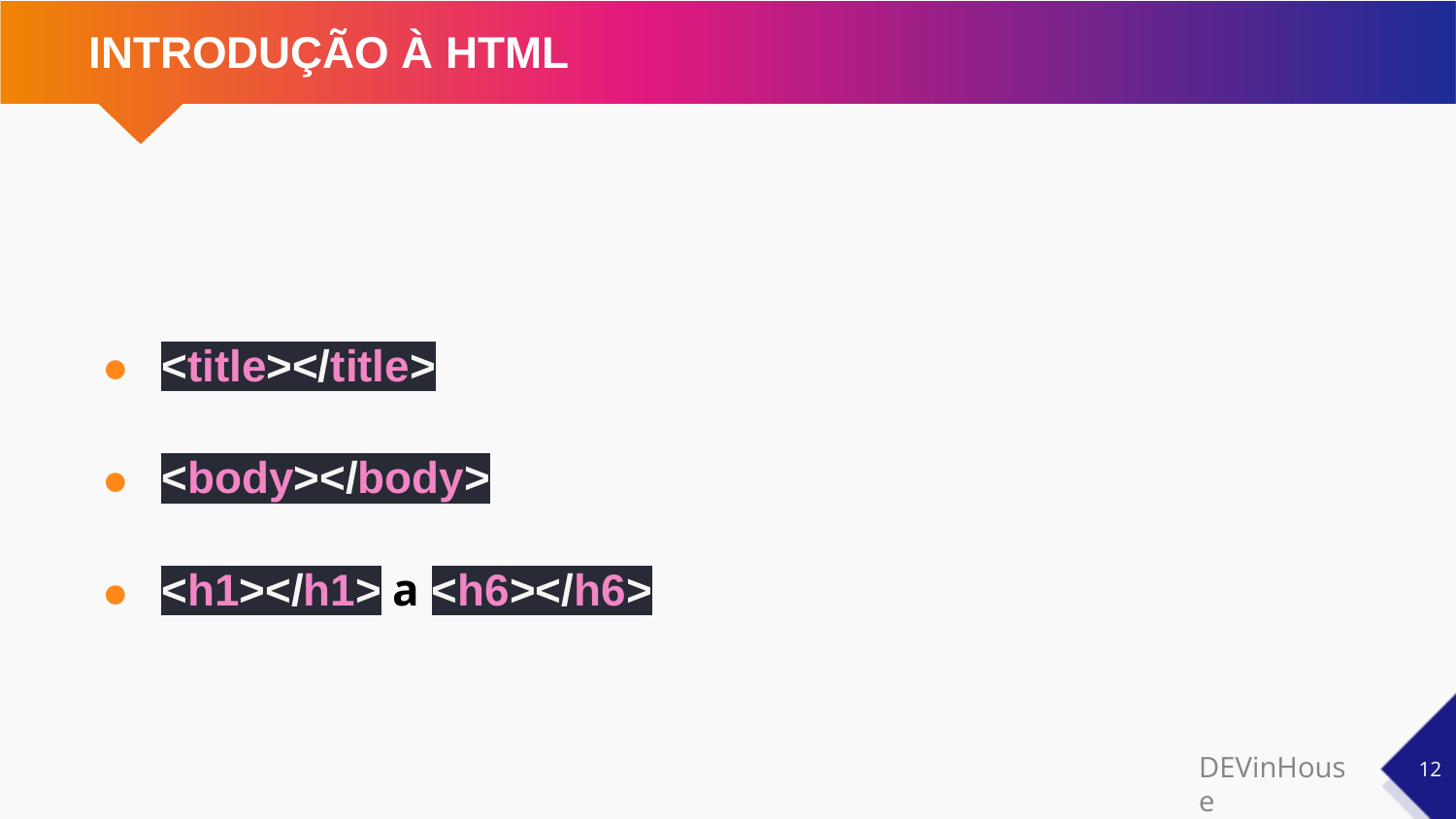

# INTRODUÇÃO À HTML
<title></title>
<body></body>
<h1></h1> a <h6></h6>
12